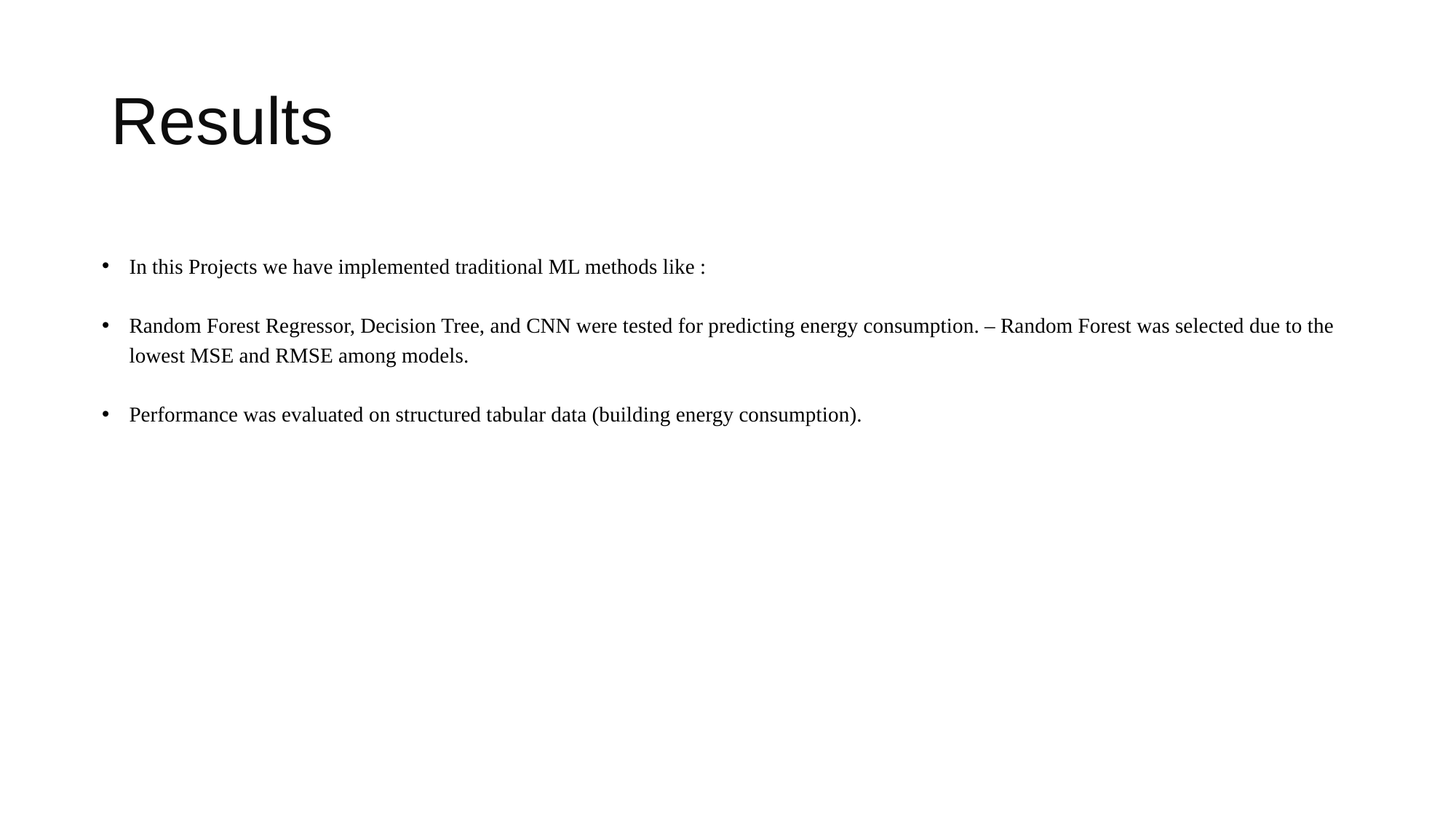

# Results
In this Projects we have implemented traditional ML methods like :
Random Forest Regressor, Decision Tree, and CNN were tested for predicting energy consumption. – Random Forest was selected due to the lowest MSE and RMSE among models.
Performance was evaluated on structured tabular data (building energy consumption).